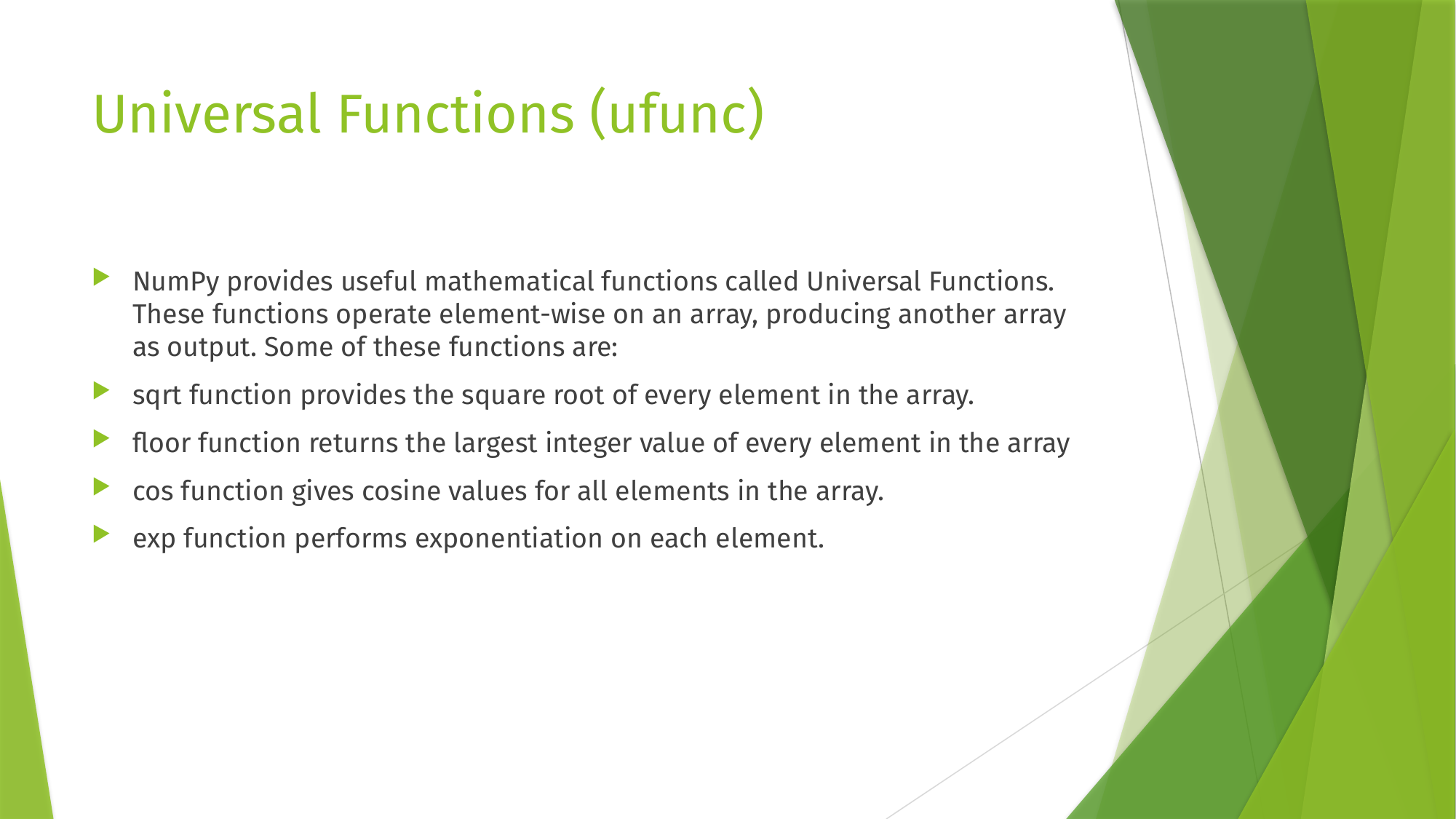

# Universal Functions (ufunc)
NumPy provides useful mathematical functions called Universal Functions. These functions operate element-wise on an array, producing another array as output. Some of these functions are:
sqrt function provides the square root of every element in the array.
floor function returns the largest integer value of every element in the array
cos function gives cosine values for all elements in the array.
exp function performs exponentiation on each element.